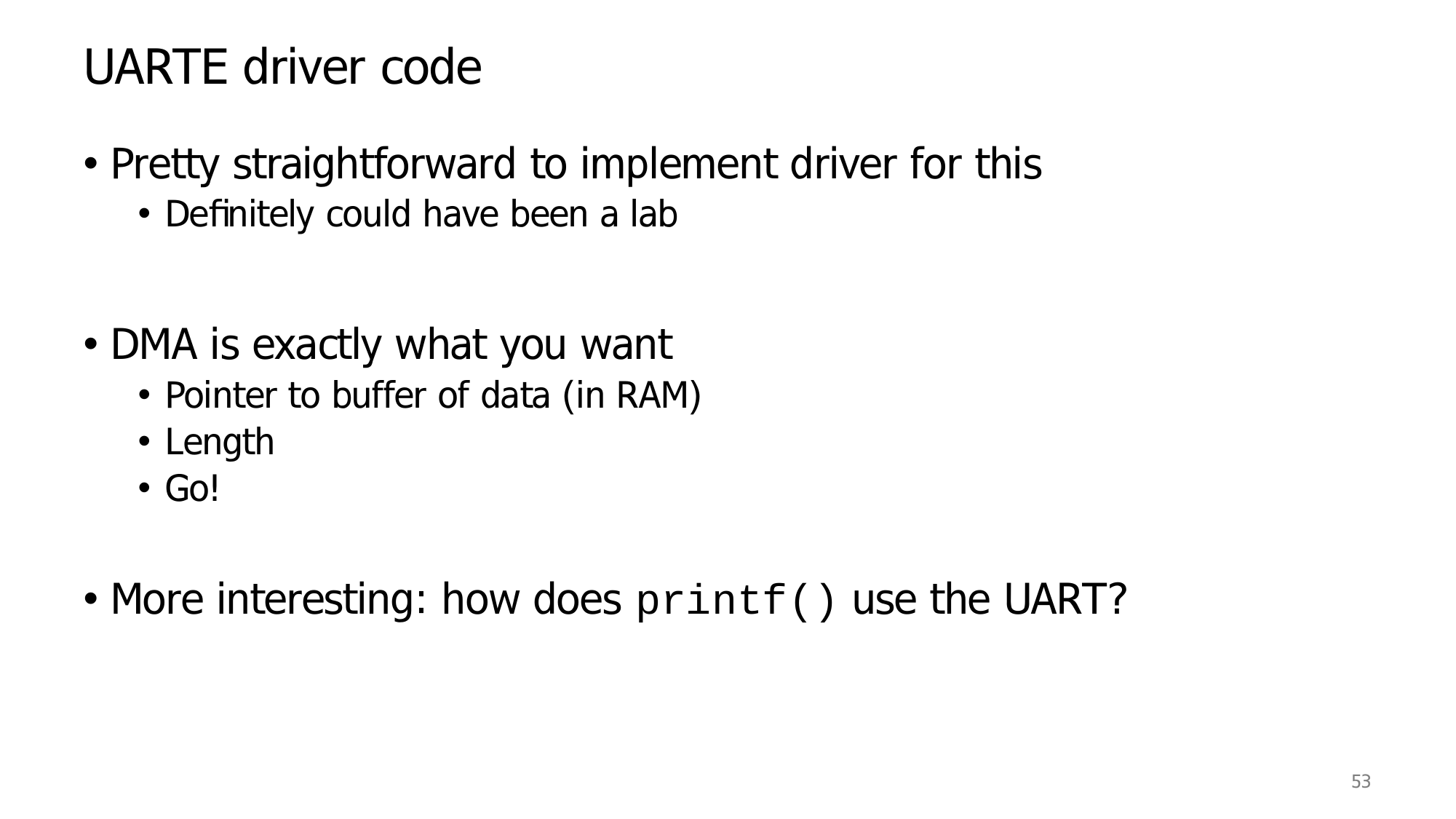

# UARTE driver code
Pretty straightforward to implement driver for this
Definitely could have been a lab

DMA is exactly what you want
Pointer to buffer of data (in RAM)
Length
Go!

More interesting: how does printf() use the UART?
53